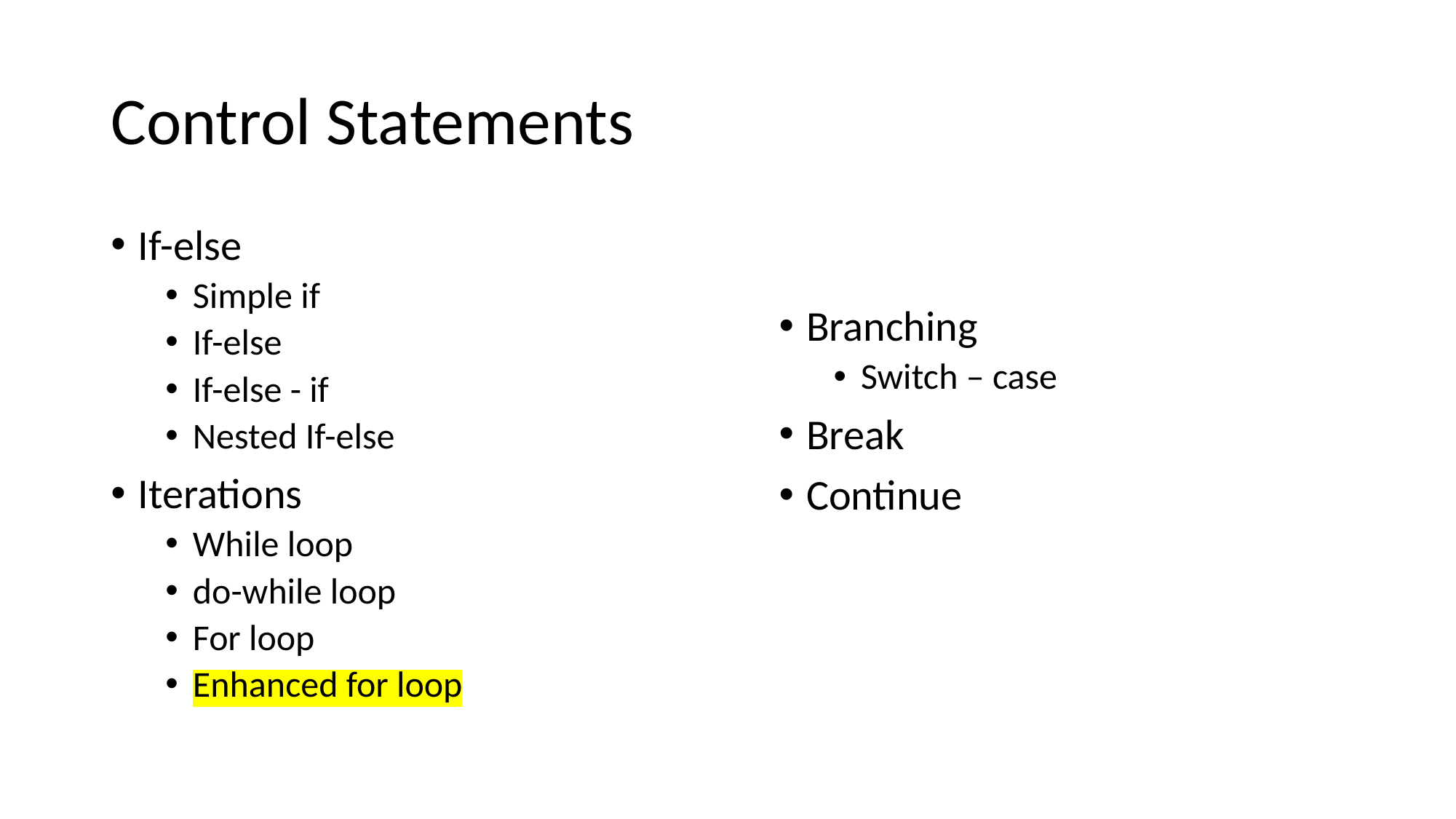

# Control Statements
If-else
Simple if
If-else
If-else - if
Nested If-else
Iterations
While loop
do-while loop
For loop
Enhanced for loop

Branching
Switch – case
Break
Continue